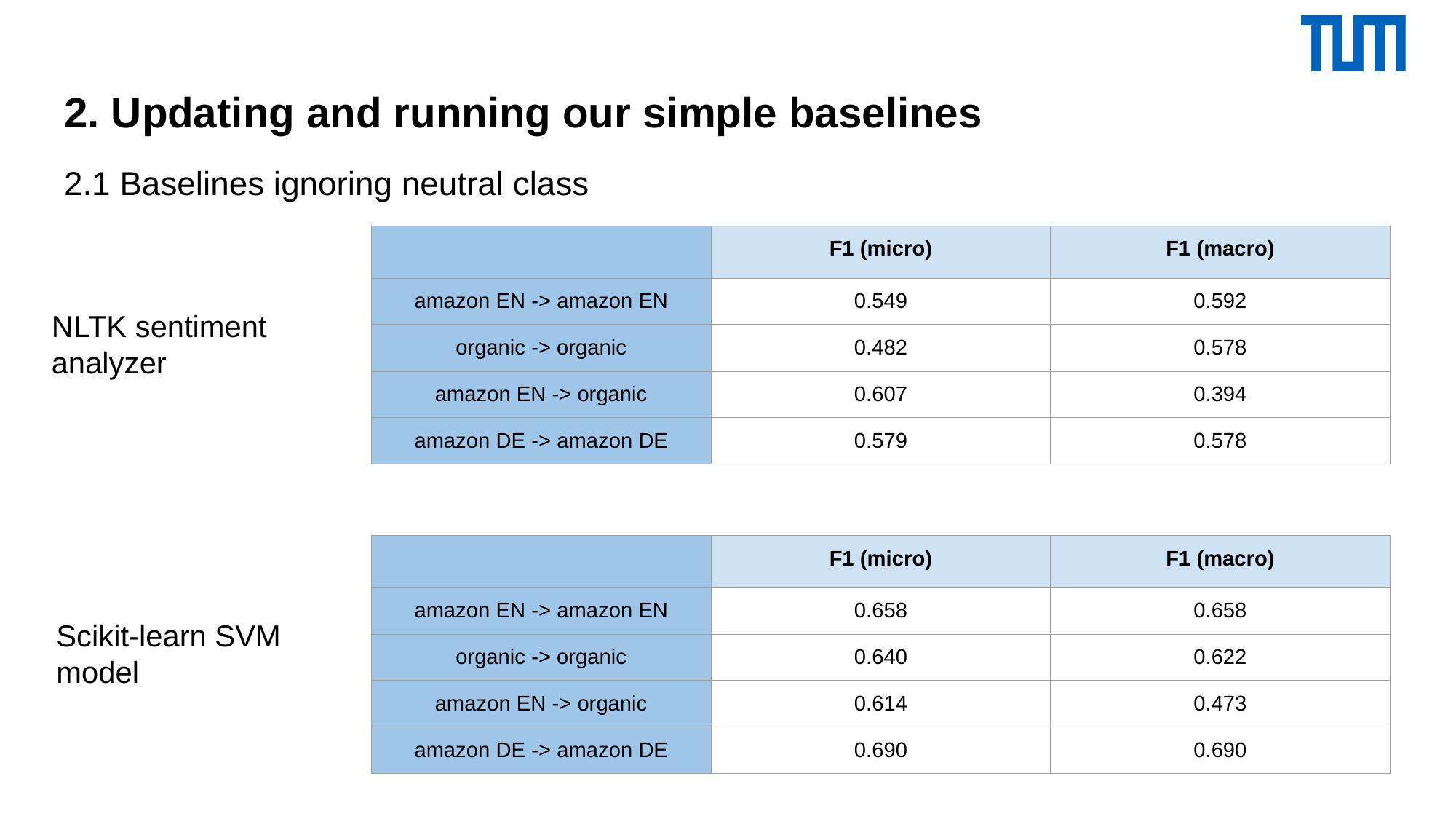

# 2. Updating and running our simple baselines
2.1 Baselines ignoring neutral class

|  | F1 (micro) | F1 (macro) |
| --- | --- | --- |
| amazon EN -> amazon EN | 0.549 | 0.592 |
| organic -> organic | 0.482 | 0.578 |
| amazon EN -> organic | 0.607 | 0.394 |
| amazon DE -> amazon DE | 0.579 | 0.578 |
NLTK sentiment analyzer
|  | F1 (micro) | F1 (macro) |
| --- | --- | --- |
| amazon EN -> amazon EN | 0.658 | 0.658 |
| organic -> organic | 0.640 | 0.622 |
| amazon EN -> organic | 0.614 | 0.473 |
| amazon DE -> amazon DE | 0.690 | 0.690 |
Scikit-learn SVM model